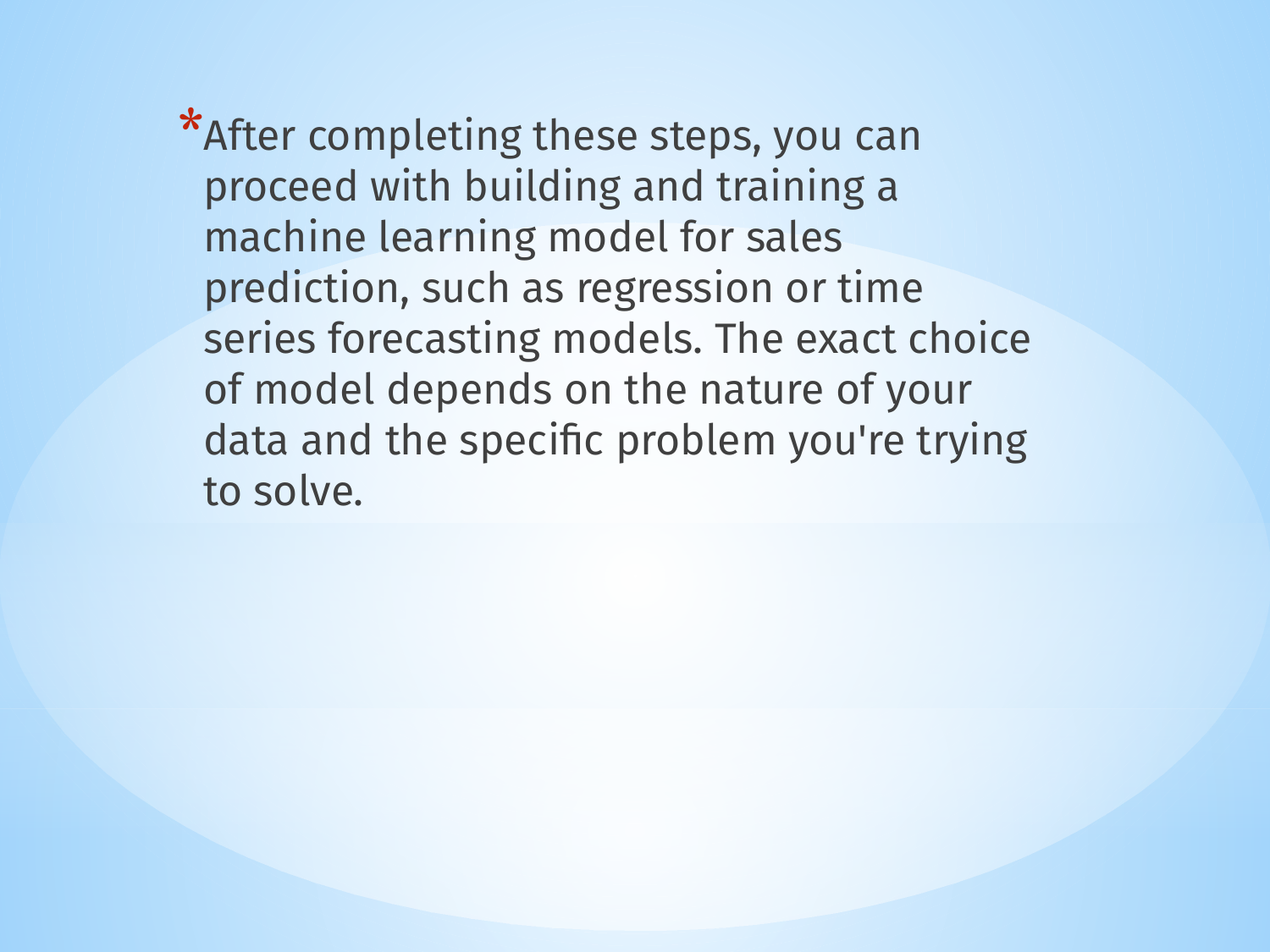

After completing these steps, you can proceed with building and training a machine learning model for sales prediction, such as regression or time series forecasting models. The exact choice of model depends on the nature of your data and the specific problem you're trying to solve.
#